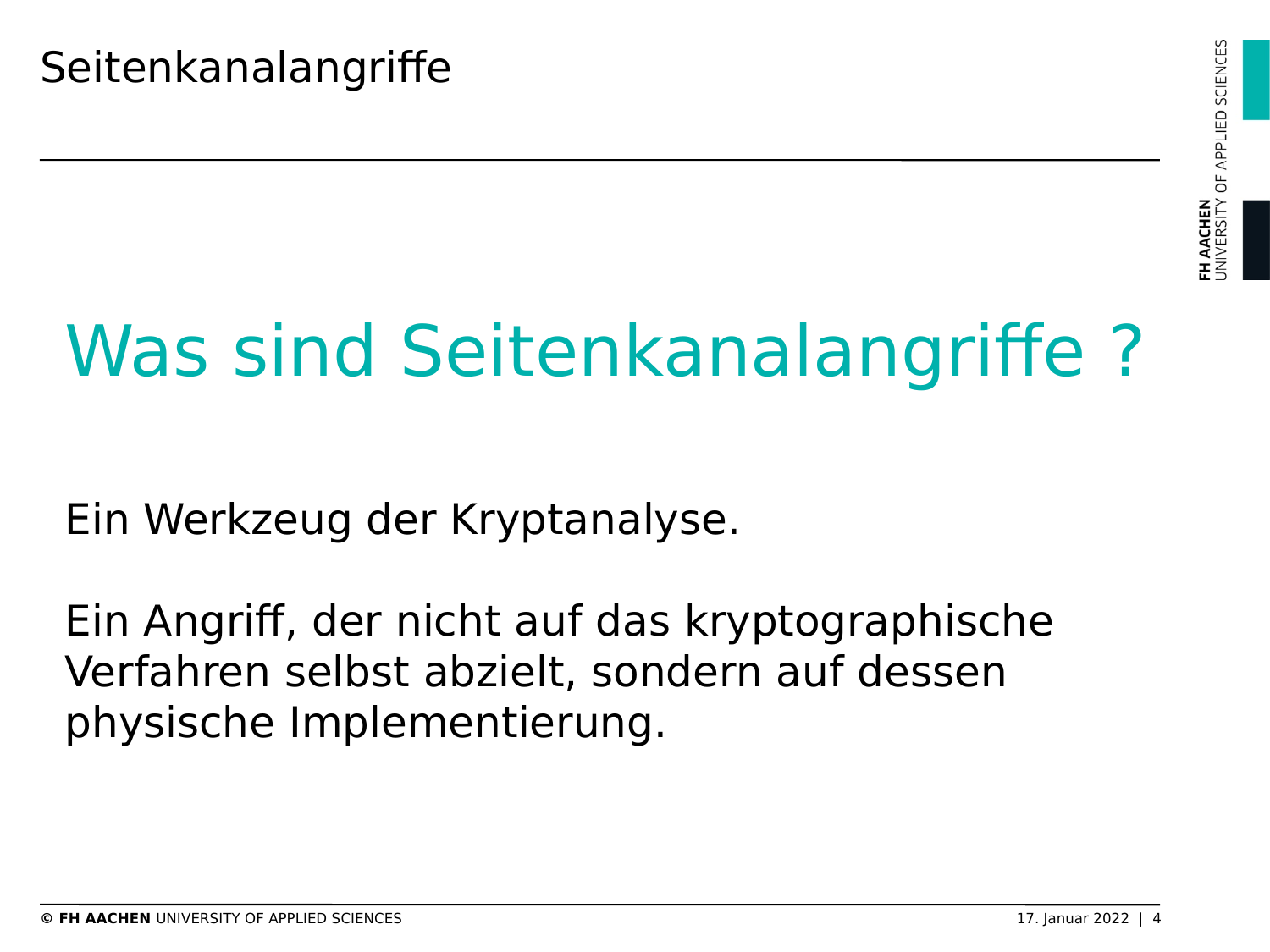

# Seitenkanalangriffe
Was sind Seitenkanalangriffe ?

Ein Werkzeug der Kryptanalyse.

Ein Angriff, der nicht auf das kryptographische Verfahren selbst abzielt, sondern auf dessen physische Implementierung.